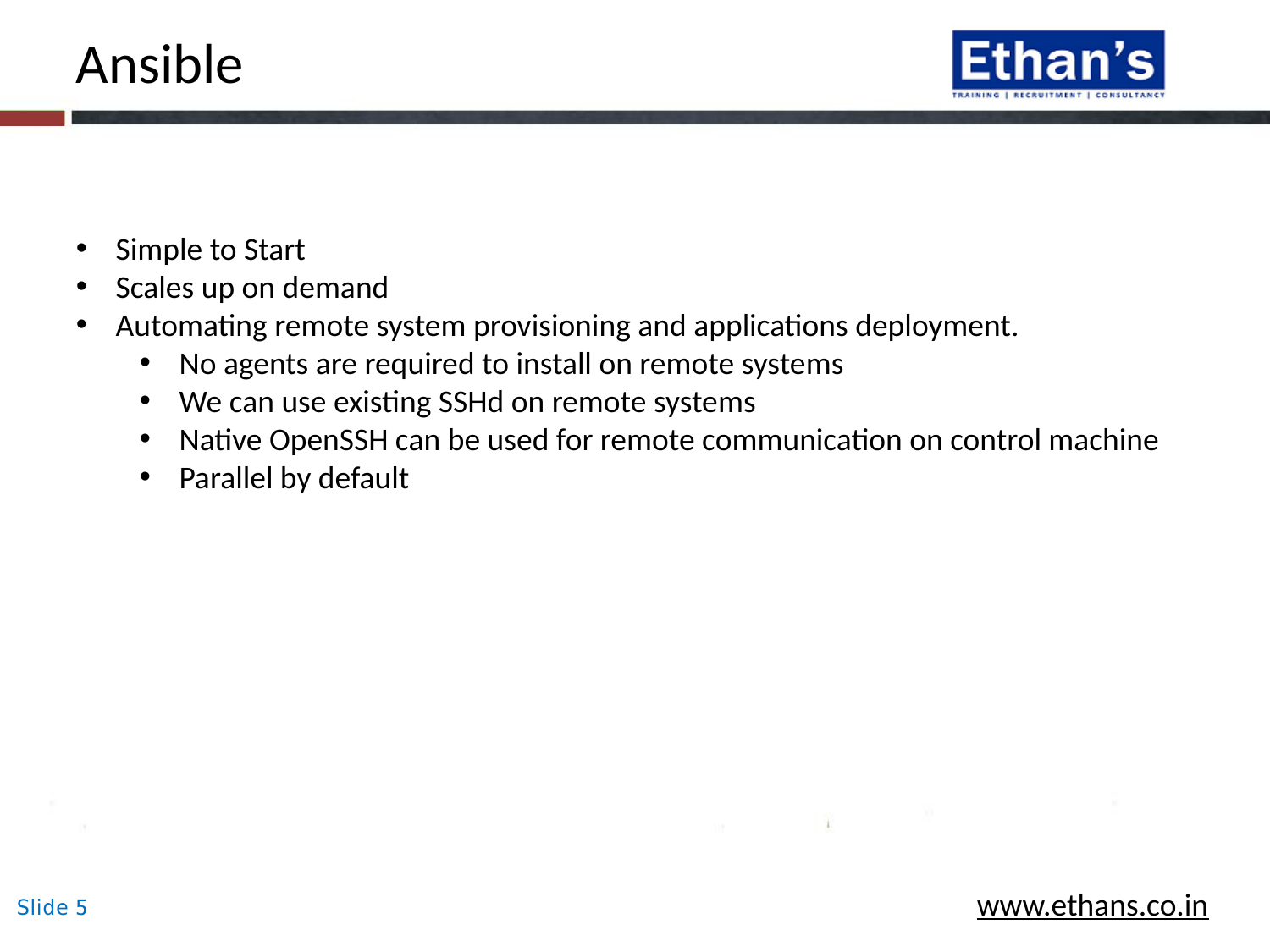

Ansible

Simple to Start
Scales up on demand
Automating remote system provisioning and applications deployment.
No agents are required to install on remote systems
We can use existing SSHd on remote systems
Native OpenSSH can be used for remote communication on control machine
Parallel by default